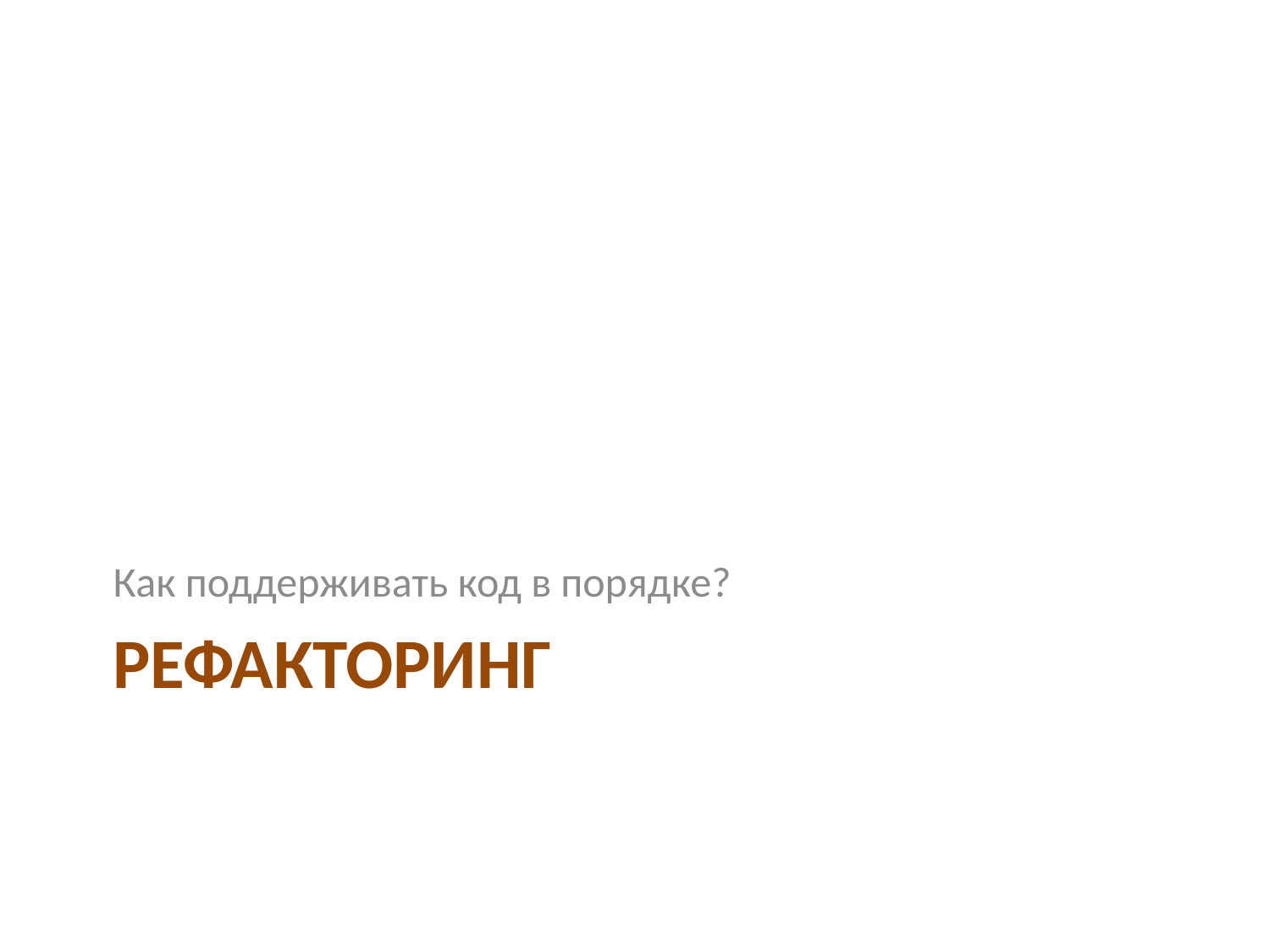

Как поддерживать код в порядке?
# Рефакторинг